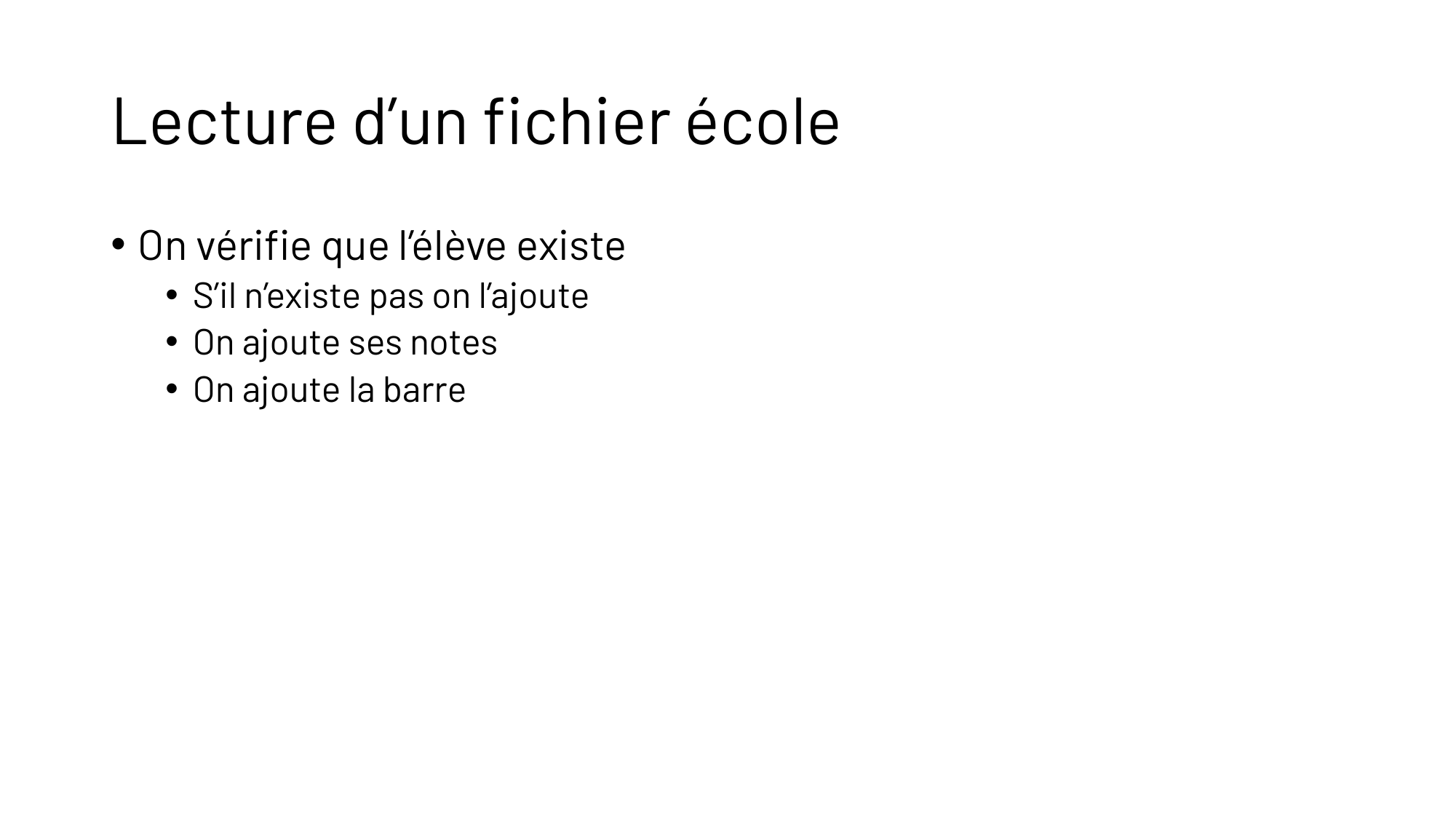

# Lecture d’un fichier école
On vérifie que l’élève existe
S’il n’existe pas on l’ajoute
On ajoute ses notes
On ajoute la barre